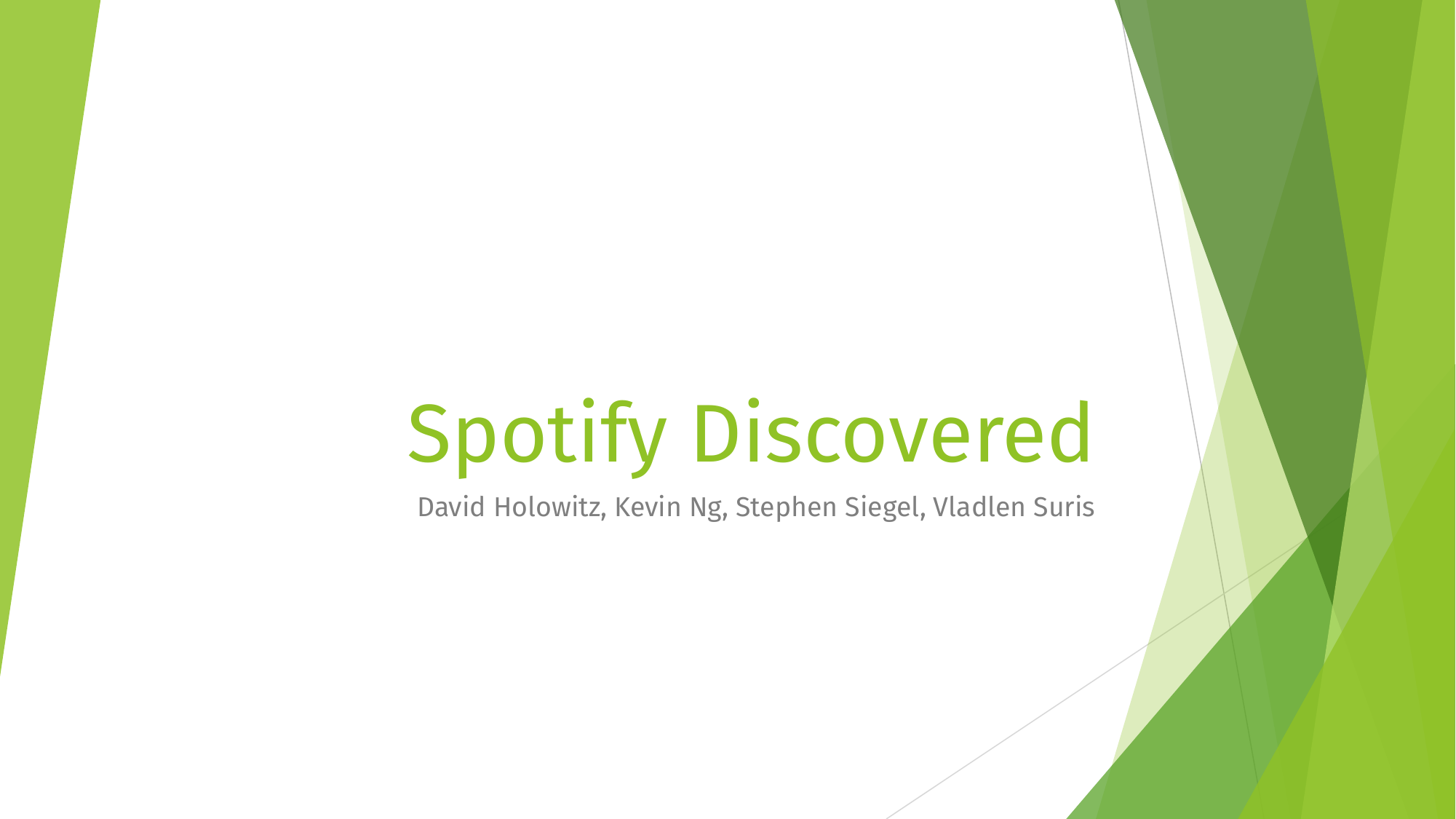

# Spotify Discovered
David Holowitz, Kevin Ng, Stephen Siegel, Vladlen Suris